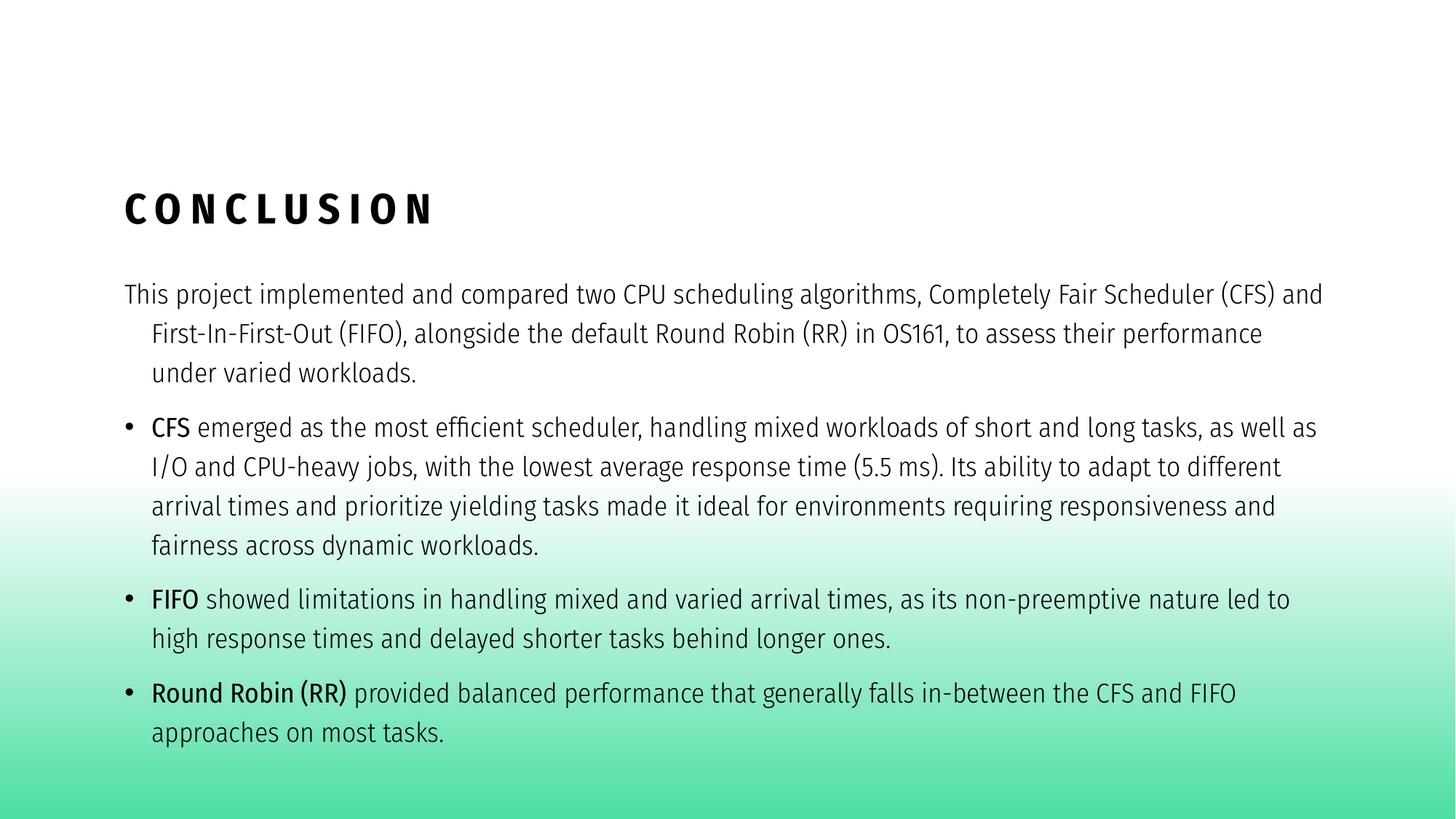

# Conclusion
This project implemented and compared two CPU scheduling algorithms, Completely Fair Scheduler (CFS) and First-In-First-Out (FIFO), alongside the default Round Robin (RR) in OS161, to assess their performance under varied workloads.
CFS emerged as the most efficient scheduler, handling mixed workloads of short and long tasks, as well as I/O and CPU-heavy jobs, with the lowest average response time (5.5 ms). Its ability to adapt to different arrival times and prioritize yielding tasks made it ideal for environments requiring responsiveness and fairness across dynamic workloads.
FIFO showed limitations in handling mixed and varied arrival times, as its non-preemptive nature led to high response times and delayed shorter tasks behind longer ones.
Round Robin (RR) provided balanced performance that generally falls in-between the CFS and FIFO approaches on most tasks.